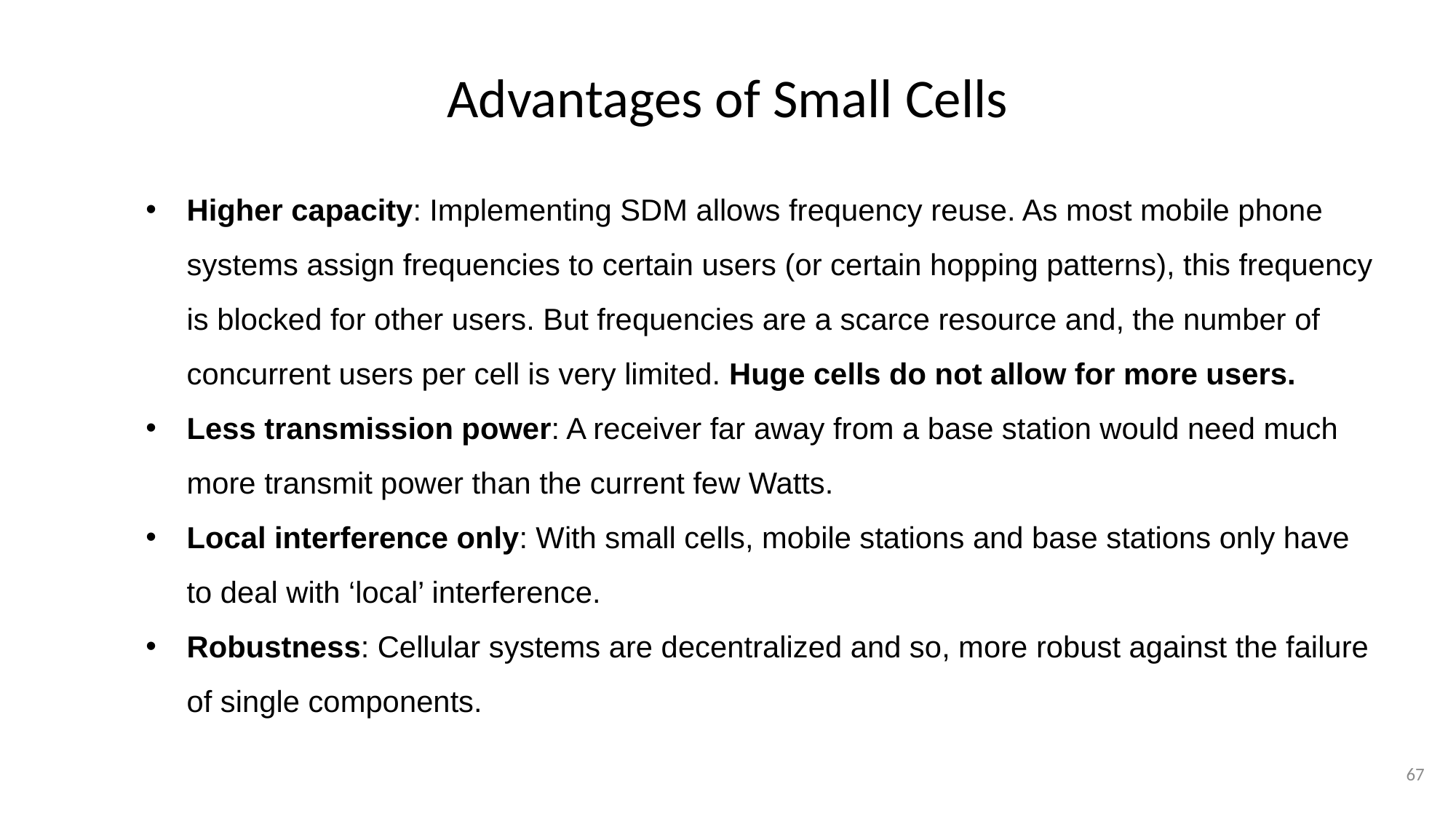

# Advantages of Small Cells
Higher capacity: Implementing SDM allows frequency reuse. As most mobile phone systems assign frequencies to certain users (or certain hopping patterns), this frequency is blocked for other users. But frequencies are a scarce resource and, the number of concurrent users per cell is very limited. Huge cells do not allow for more users.
Less transmission power: A receiver far away from a base station would need much more transmit power than the current few Watts.
Local interference only: With small cells, mobile stations and base stations only have to deal with ‘local’ interference.
Robustness: Cellular systems are decentralized and so, more robust against the failure of single components.
67